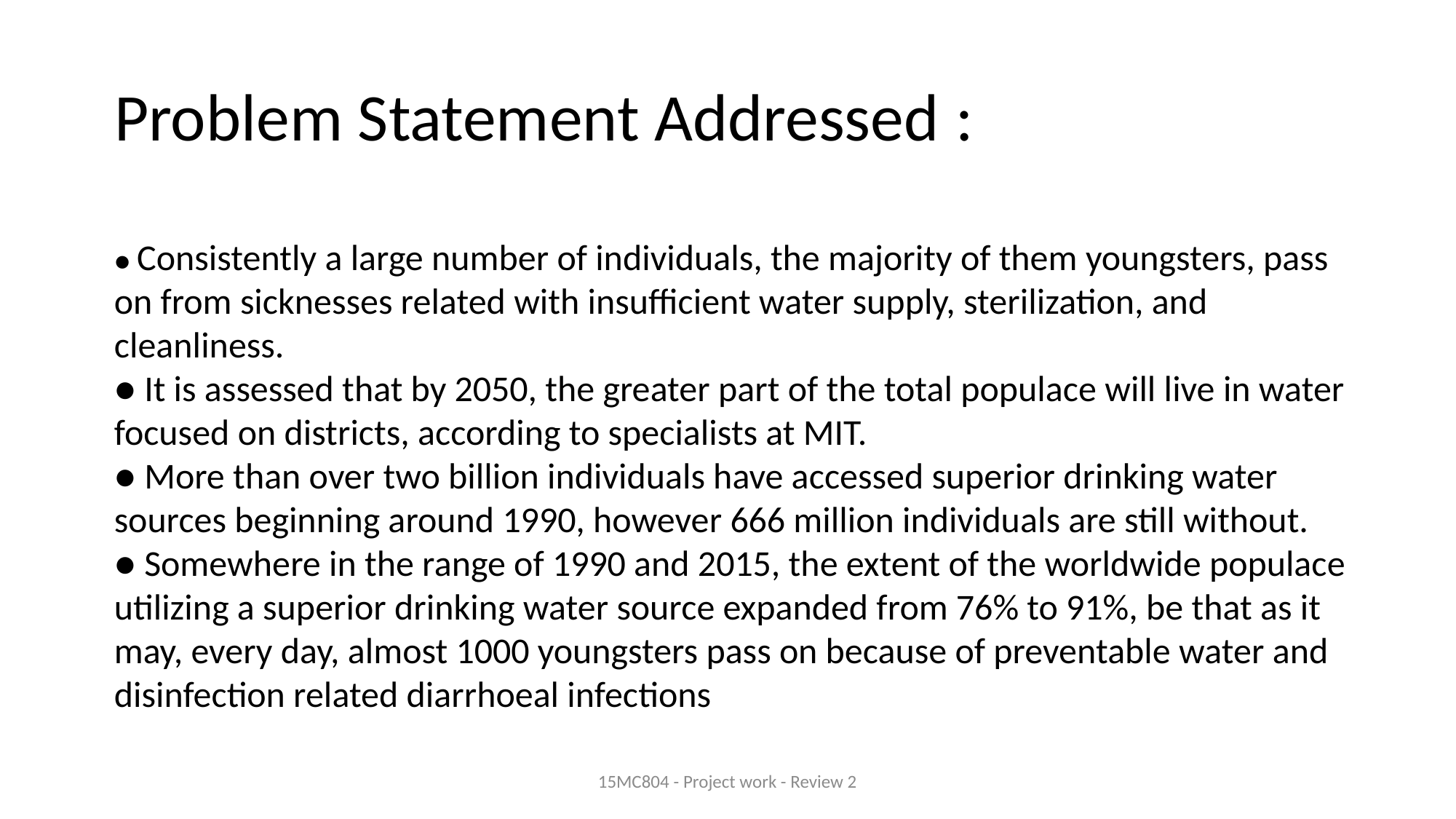

# Problem Statement Addressed :

● Consistently a large number of individuals, the majority of them youngsters, pass on from sicknesses related with insufficient water supply, sterilization, and cleanliness.
● It is assessed that by 2050, the greater part of the total populace will live in water focused on districts, according to specialists at MIT.
● More than over two billion individuals have accessed superior drinking water sources beginning around 1990, however 666 million individuals are still without.
● Somewhere in the range of 1990 and 2015, the extent of the worldwide populace utilizing a superior drinking water source expanded from 76% to 91%, be that as it may, every day, almost 1000 youngsters pass on because of preventable water and disinfection related diarrhoeal infections
15MC804 - Project work - Review 2